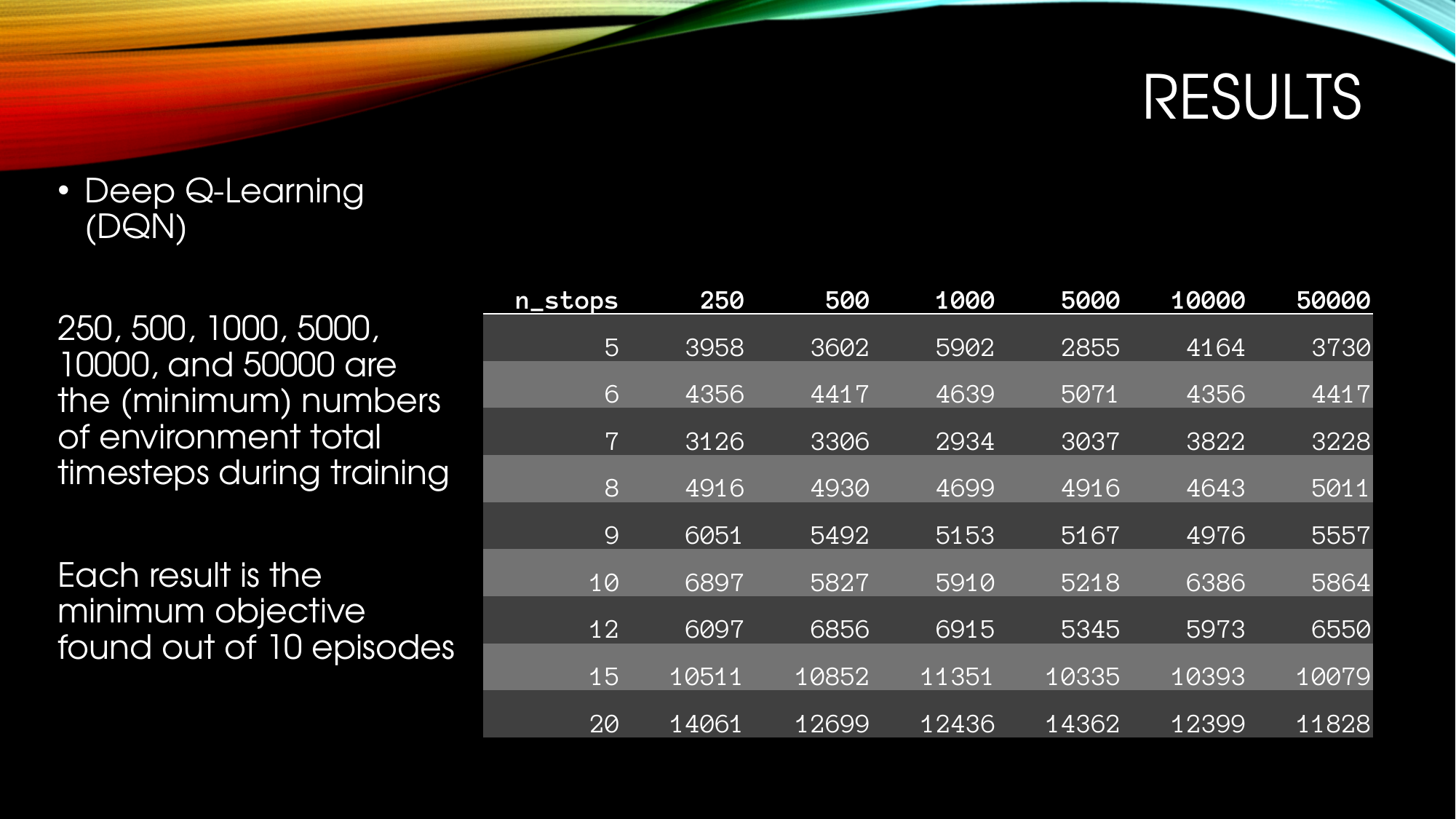

# Results
Deep Q-Learning (DQN)

250, 500, 1000, 5000, 10000, and 50000 are the (minimum) numbers of environment total timesteps during training

Each result is the minimum objective found out of 10 episodes

| n\_stops | 250 | 500 | 1000 | 5000 | 10000 | 50000 |
| --- | --- | --- | --- | --- | --- | --- |
| 5 | 3958 | 3602 | 5902 | 2855 | 4164 | 3730 |
| 6 | 4356 | 4417 | 4639 | 5071 | 4356 | 4417 |
| 7 | 3126 | 3306 | 2934 | 3037 | 3822 | 3228 |
| 8 | 4916 | 4930 | 4699 | 4916 | 4643 | 5011 |
| 9 | 6051 | 5492 | 5153 | 5167 | 4976 | 5557 |
| 10 | 6897 | 5827 | 5910 | 5218 | 6386 | 5864 |
| 12 | 6097 | 6856 | 6915 | 5345 | 5973 | 6550 |
| 15 | 10511 | 10852 | 11351 | 10335 | 10393 | 10079 |
| 20 | 14061 | 12699 | 12436 | 14362 | 12399 | 11828 |